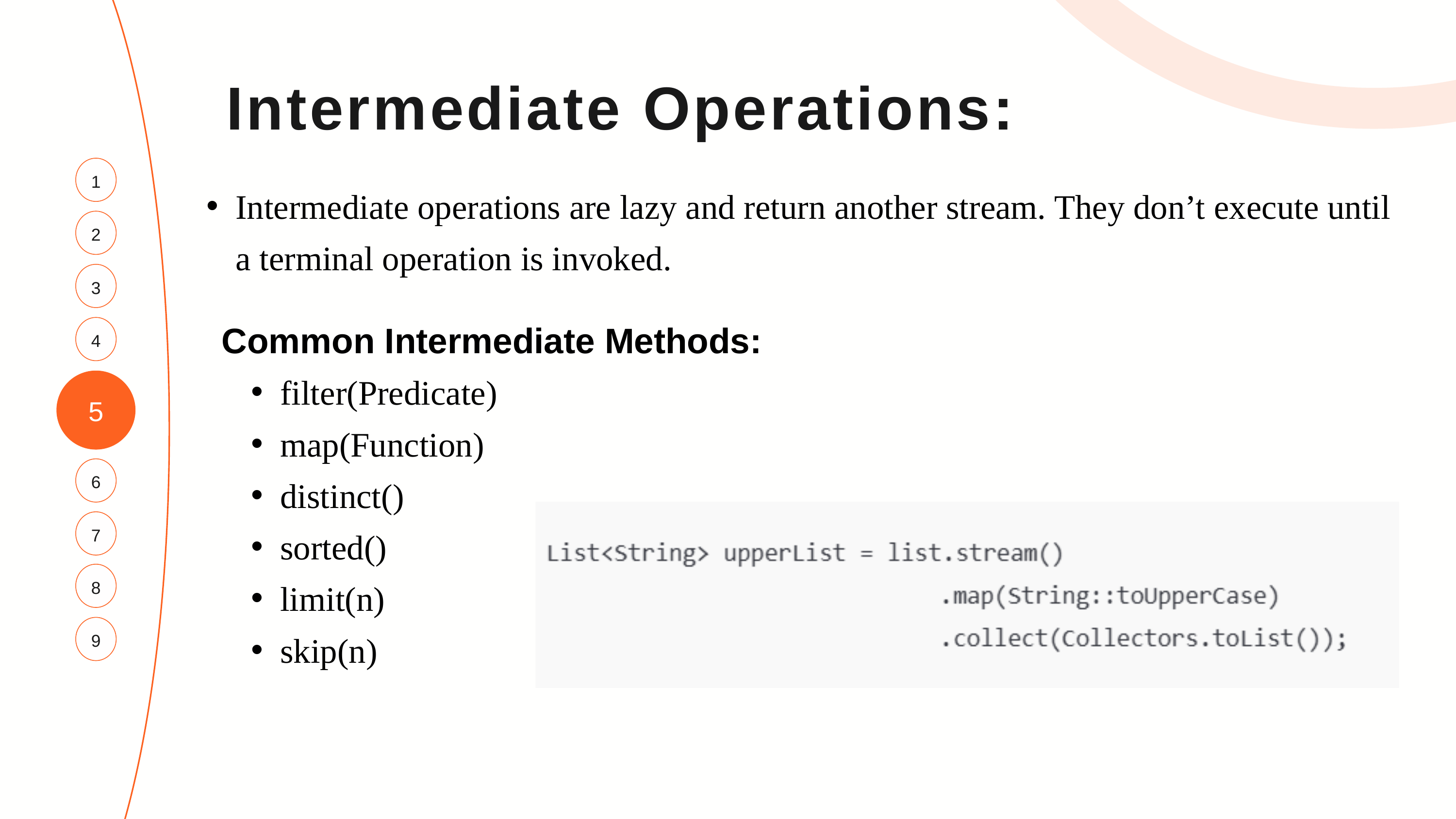

Intermediate Operations:

1
Intermediate operations are lazy and return another stream. They don’t execute until a terminal operation is invoked.

2

3
Common Intermediate Methods:
filter(Predicate)
map(Function)
distinct()
sorted()
limit(n)
skip(n)

4

5

6

7

8

9